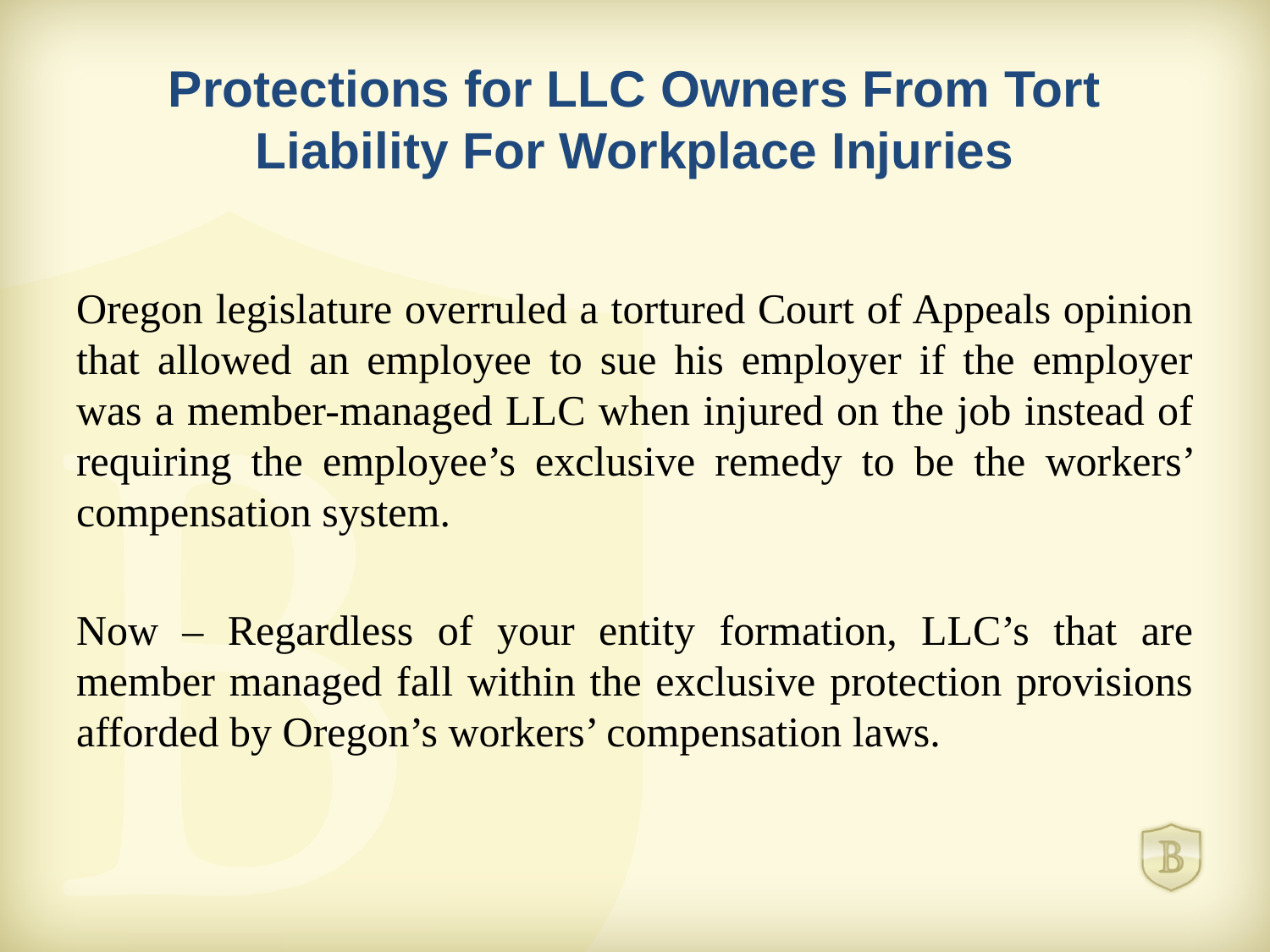

# Protections for LLC Owners From Tort Liability For Workplace Injuries
Oregon legislature overruled a tortured Court of Appeals opinion that allowed an employee to sue his employer if the employer was a member-managed LLC when injured on the job instead of requiring the employee’s exclusive remedy to be the workers’ compensation system.

Now – Regardless of your entity formation, LLC’s that are member managed fall within the exclusive protection provisions afforded by Oregon’s workers’ compensation laws.